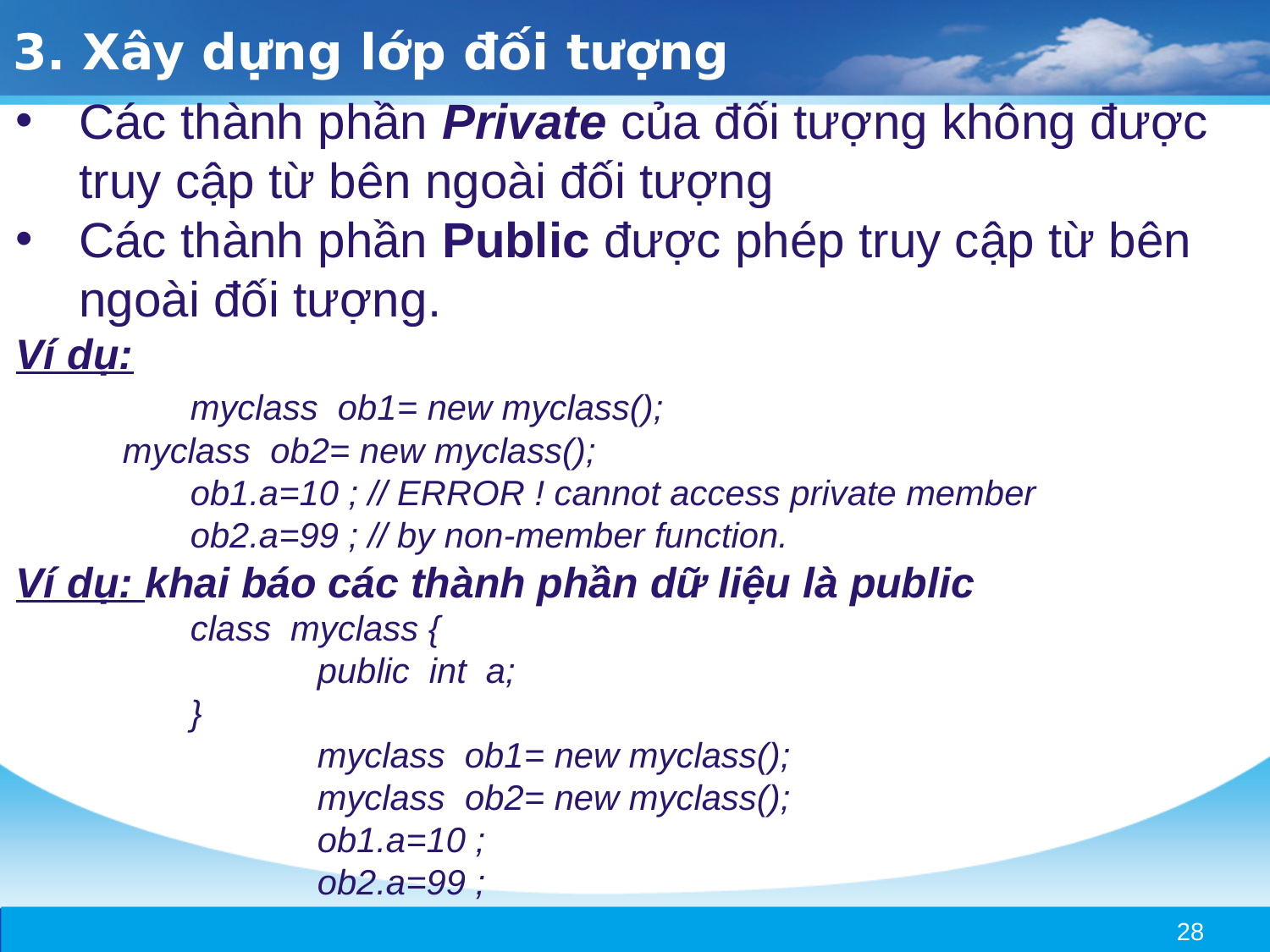

3. Xây dựng lớp đối tượng
Các thành phần Private của đối tượng không được truy cập từ bên ngoài đối tượng
Các thành phần Public được phép truy cập từ bên ngoài đối tượng.
Ví dụ:
		myclass  ob1= new myclass();
           myclass  ob2= new myclass();
		ob1.a=10 ; // ERROR ! cannot access private member
		ob2.a=99 ; // by non-member function.
Ví dụ: khai báo các thành phần dữ liệu là public
		class  myclass {
			public  int  a;
		}
			myclass  ob1= new myclass();
			myclass  ob2= new myclass();
 			ob1.a=10 ;
			ob2.a=99 ;

28